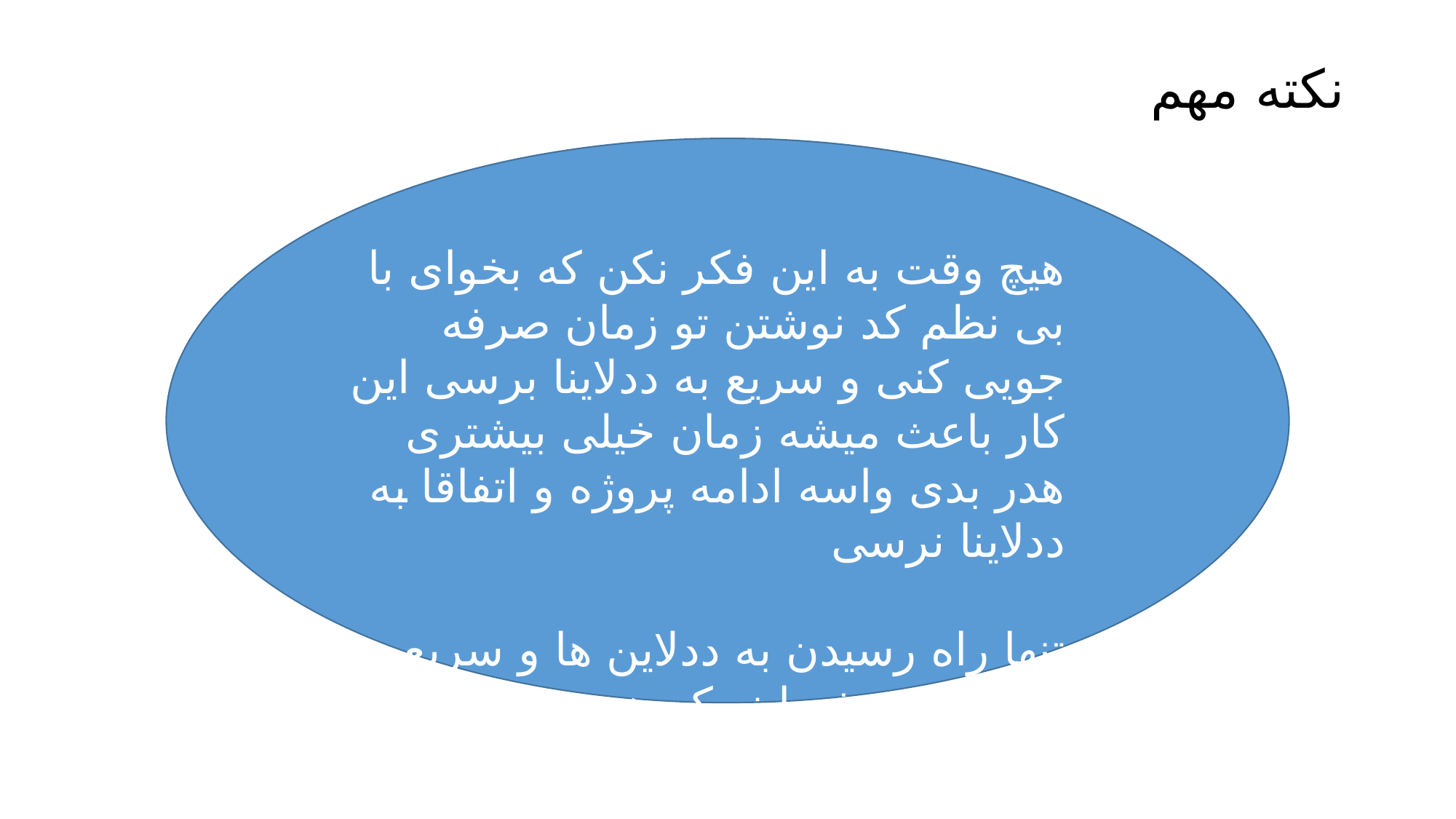

# نکته مهم

هیچ وقت به این فکر نکن که بخوای با بی نظم کد نوشتن تو زمان صرفه جویی کنی و سریع به ددلاینا برسی این کار باعث میشه زمان خیلی بیشتری هدر بدی واسه ادامه پروژه و اتفاقا به ددلاینا نرسی

تنها راه رسیدن به ددلاین ها و سریع بودن تو پروژه اینه که همیشه تمیز ترین حالت ممکن کد بنویسی!